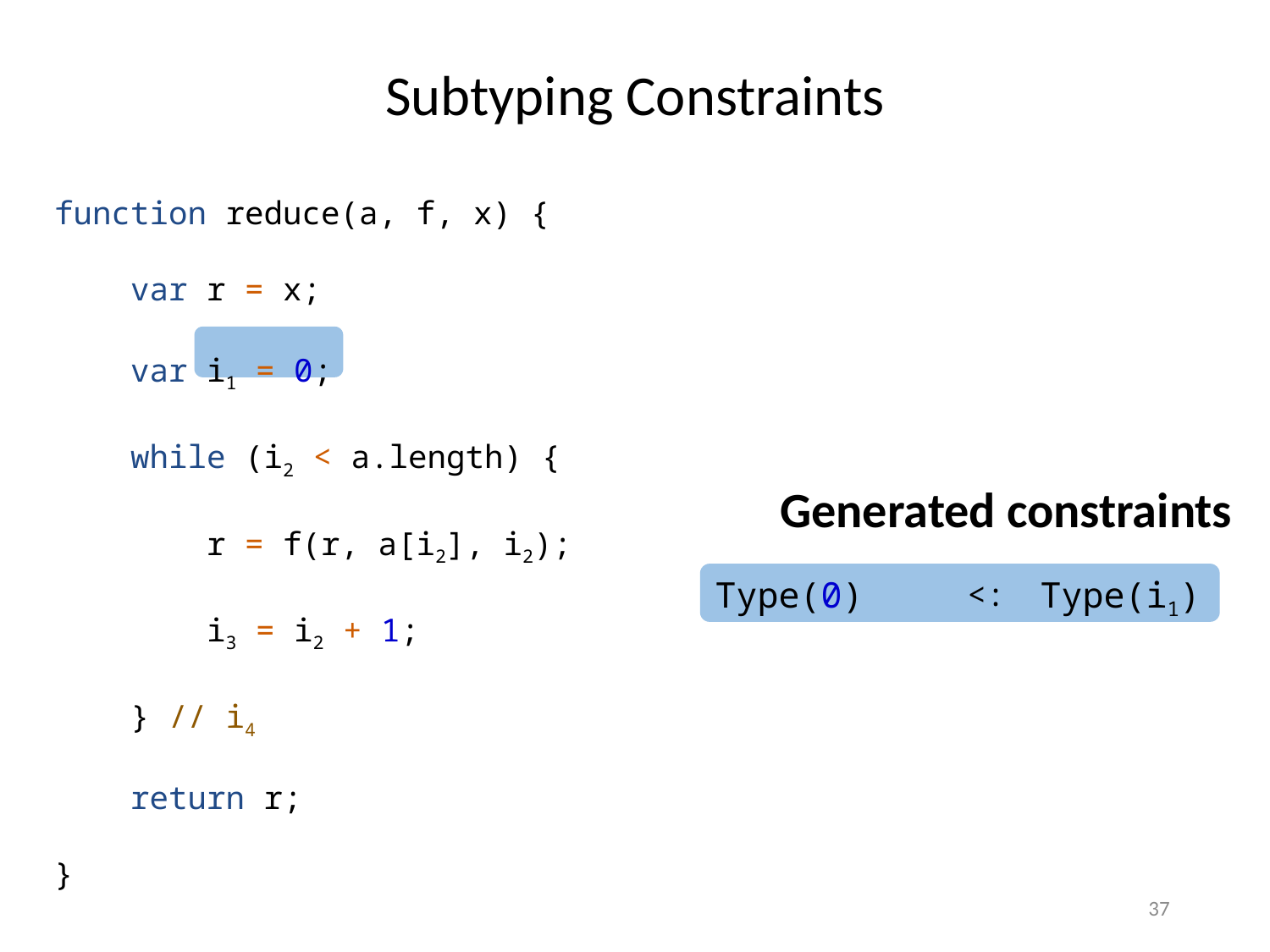

Subtyping Constraints
function reduce(a, f, x) {
    var r = x;
    var i1 = 0;
    while (i2 < a.length) {
        r = f(r, a[i2], i2);
        i3 = i2 + 1;
    } // i4
    return r;
}

Generated constraints

Type(0)
Type(i1)
<:
37